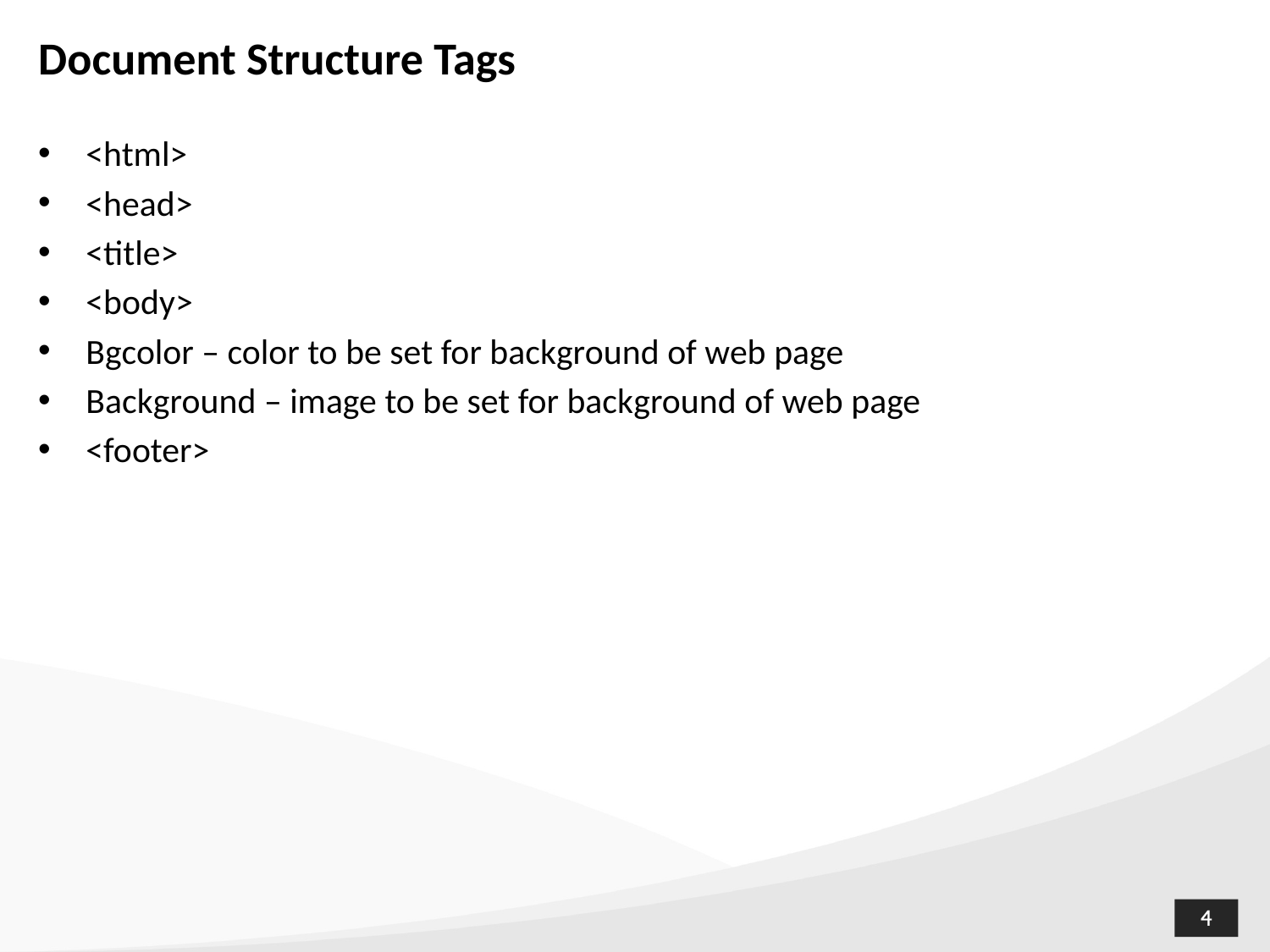

# Document Structure Tags
<html>
<head>
<title>
<body>
Bgcolor – color to be set for background of web page
Background – image to be set for background of web page
<footer>